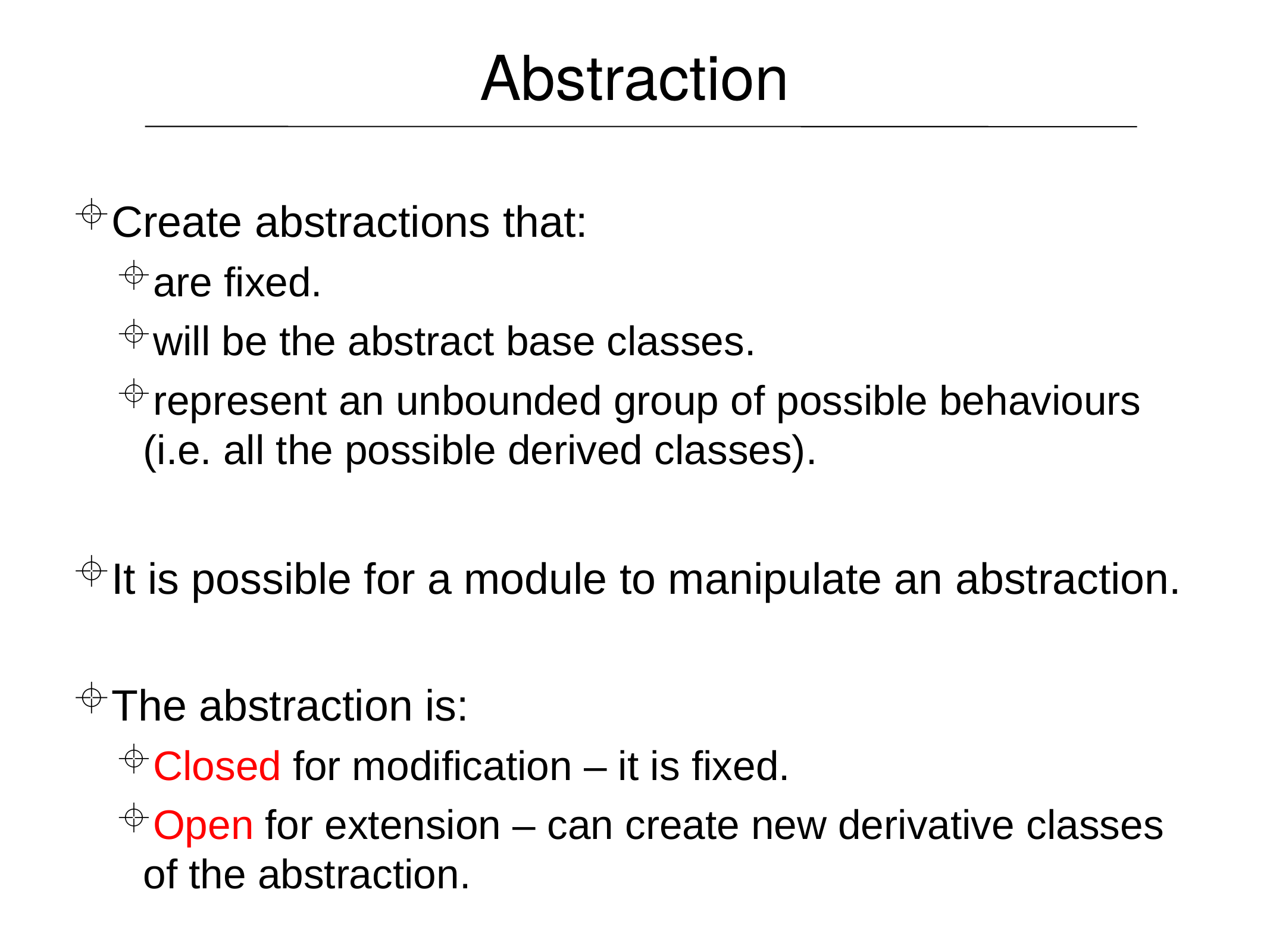

# Abstraction
Create abstractions that:
are fixed.
will be the abstract base classes.
represent an unbounded group of possible behaviours (i.e. all the possible derived classes).

It is possible for a module to manipulate an abstraction.

The abstraction is:
Closed for modification – it is fixed.
Open for extension – can create new derivative classes of the abstraction.